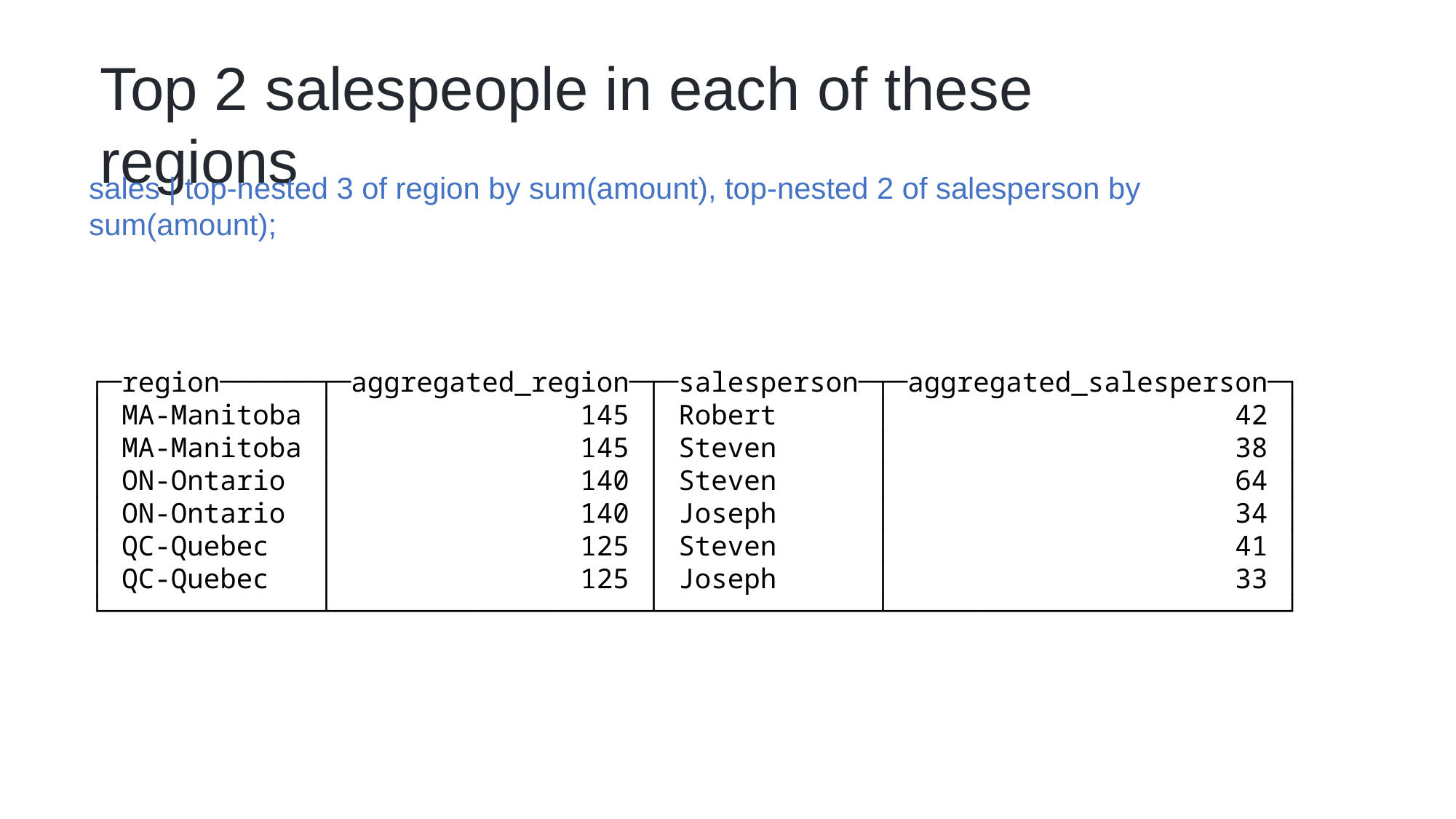

# Top 2 salespeople in each of these regions
sales | top-nested 3 of region by sum(amount), top-nested 2 of salesperson by sum(amount);

┌─region──────┬─aggregated_region─┬─salesperson─┬─aggregated_salesperson─┐
│ MA-Manitoba │               145 │ Robert      │                     42 │
│ MA-Manitoba │               145 │ Steven      │                     38 │
│ ON-Ontario  │               140 │ Steven      │                     64 │
│ ON-Ontario  │               140 │ Joseph      │                     34 │
│ QC-Quebec   │               125 │ Steven      │                     41 │
│ QC-Quebec   │               125 │ Joseph      │                     33 │
└─────────────┴───────────────────┴─────────────┴────────────────────────┘